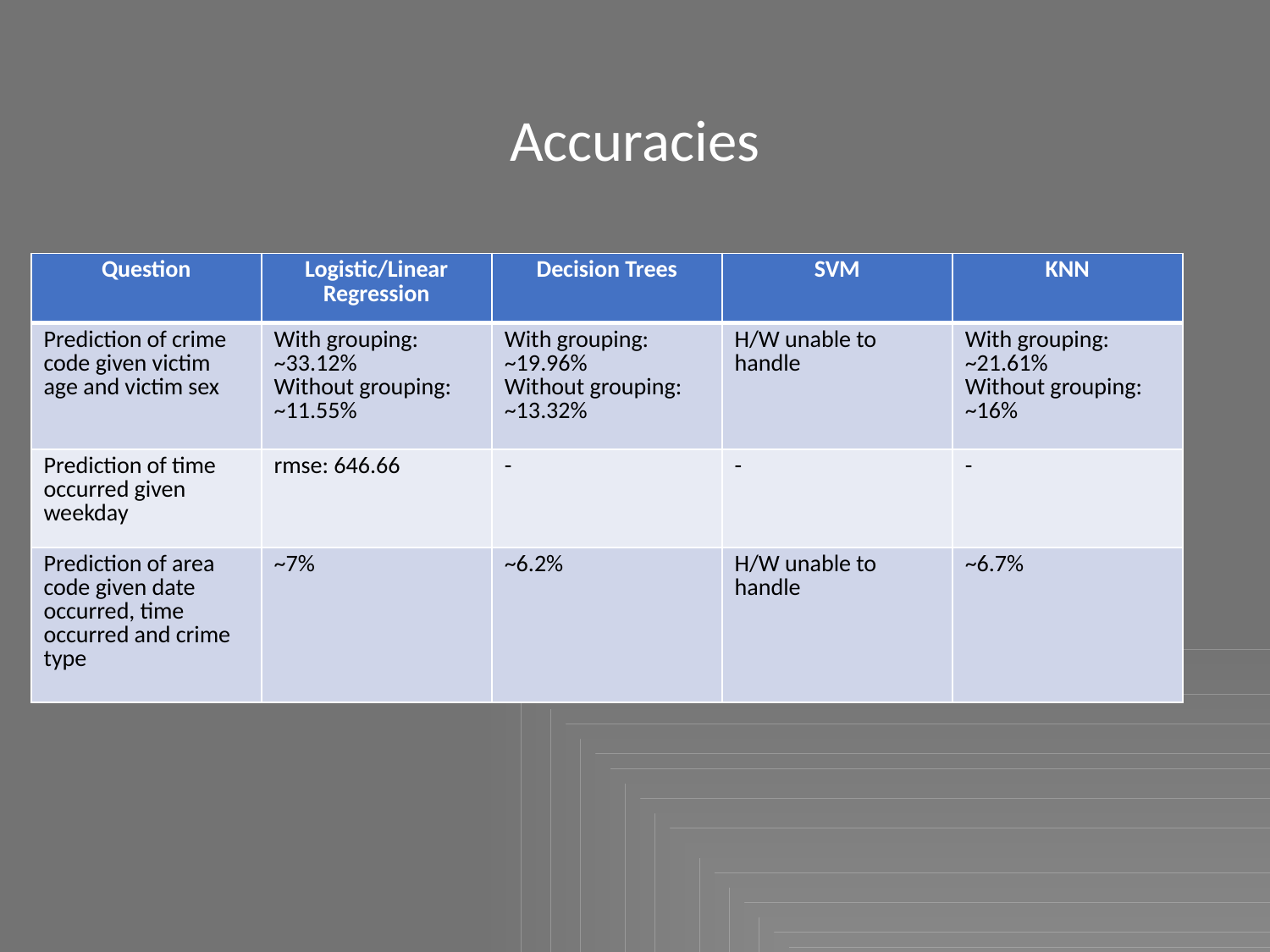

# Accuracies
| Question | Logistic/Linear Regression | Decision Trees | SVM | KNN |
| --- | --- | --- | --- | --- |
| Prediction of crime code given victim age and victim sex | With grouping: ~33.12% Without grouping: ~11.55% | With grouping: ~19.96% Without grouping: ~13.32% | H/W unable to handle | With grouping: ~21.61% Without grouping: ~16% |
| Prediction of time occurred given weekday | rmse: 646.66 | - | - | - |
| Prediction of area code given date occurred, time occurred and crime type | ~7% | ~6.2% | H/W unable to handle | ~6.7% |